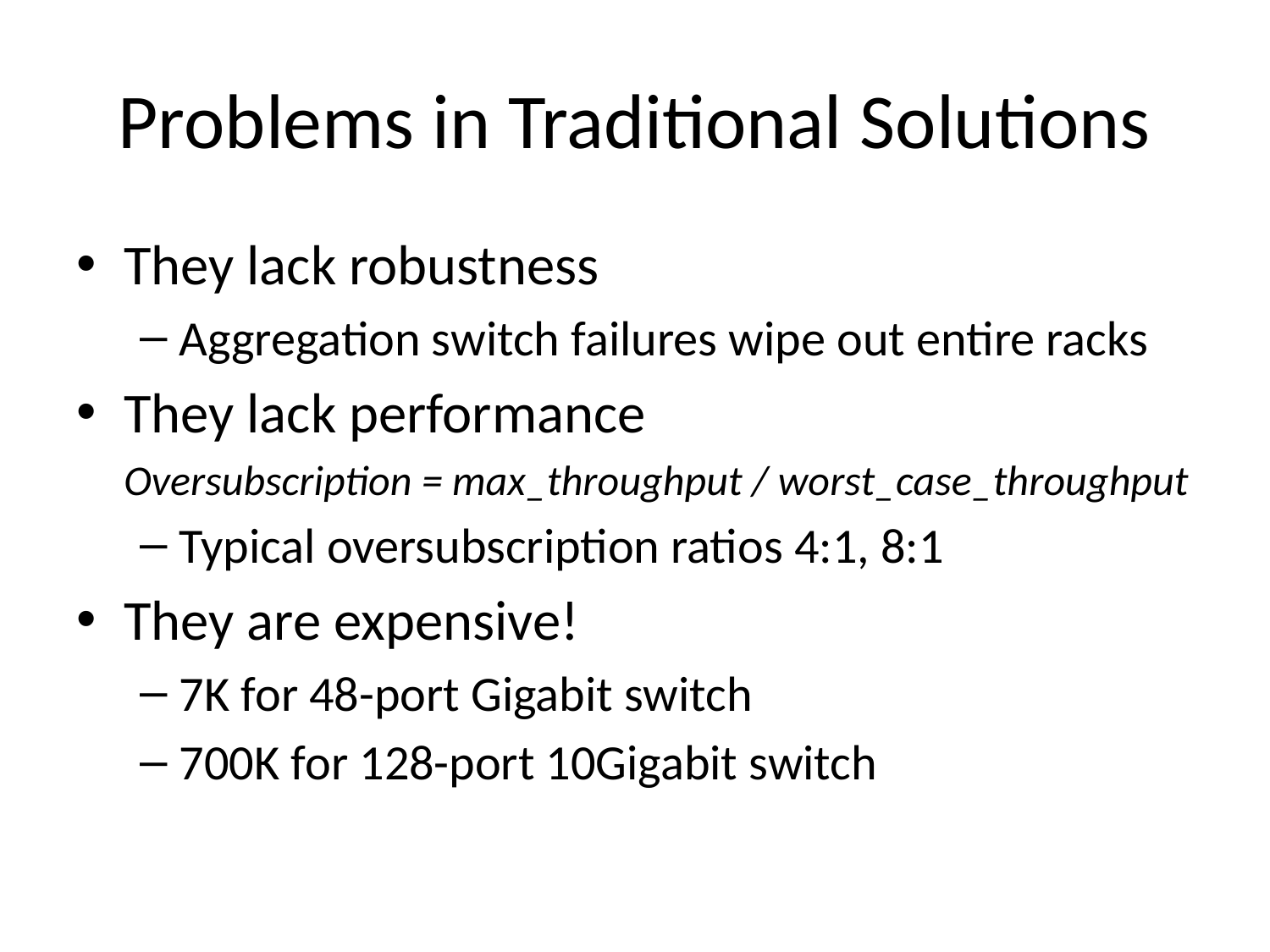

# Problems in Traditional Solutions
They lack robustness
Aggregation switch failures wipe out entire racks
They lack performance
	Oversubscription = max_throughput / worst_case_throughput
Typical oversubscription ratios 4:1, 8:1
They are expensive!
7K for 48-port Gigabit switch
700K for 128-port 10Gigabit switch